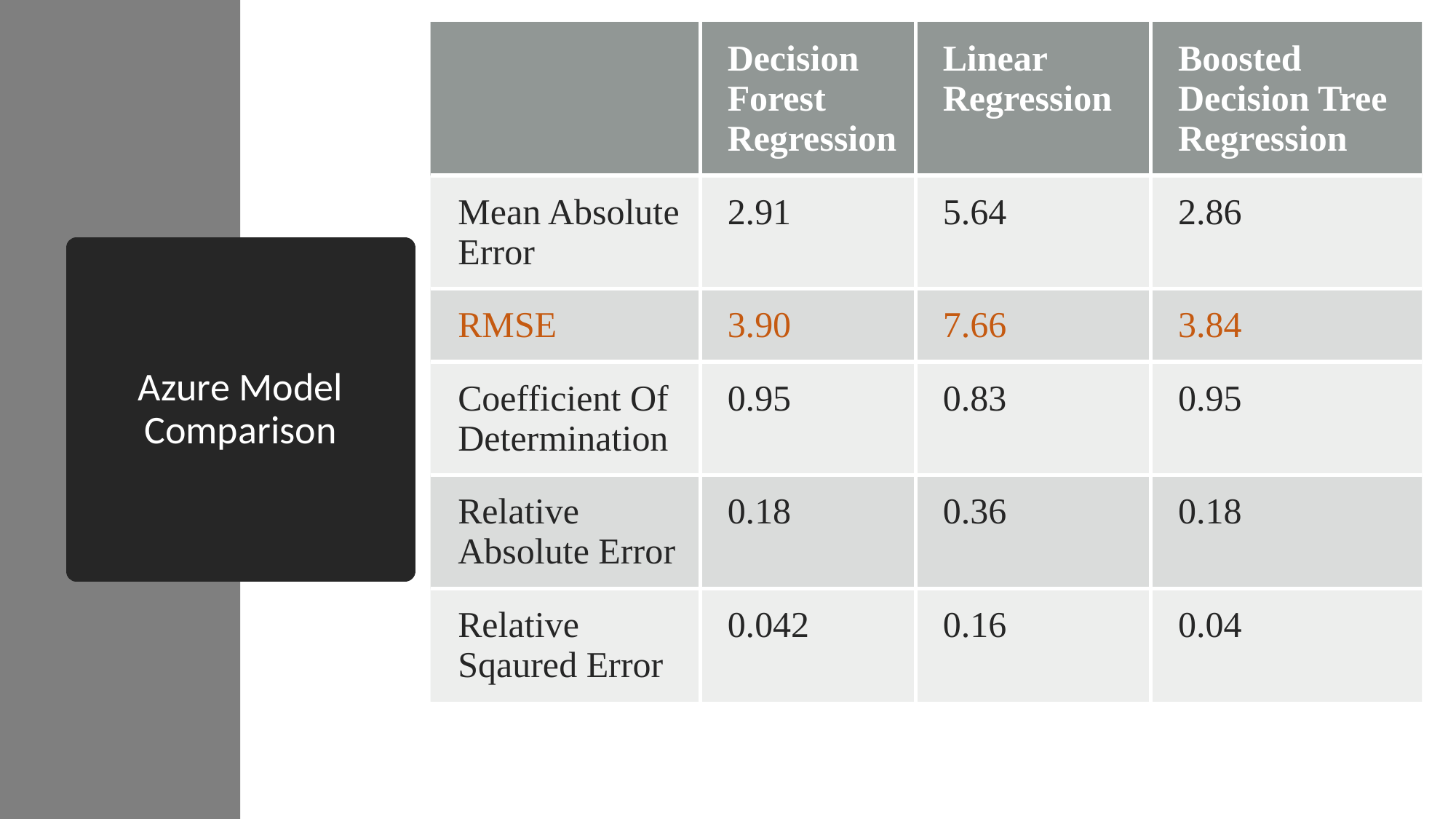

|  | Decision Forest Regression | Linear Regression | Boosted Decision Tree Regression |
| --- | --- | --- | --- |
| Mean Absolute Error | 2.91 | 5.64 | 2.86 |
| RMSE | 3.90 | 7.66 | 3.84 |
| Coefficient Of Determination | 0.95 | 0.83 | 0.95 |
| Relative Absolute Error | 0.18 | 0.36 | 0.18 |
| Relative Sqaured Error | 0.042 | 0.16 | 0.04 |
# Azure Model Comparison